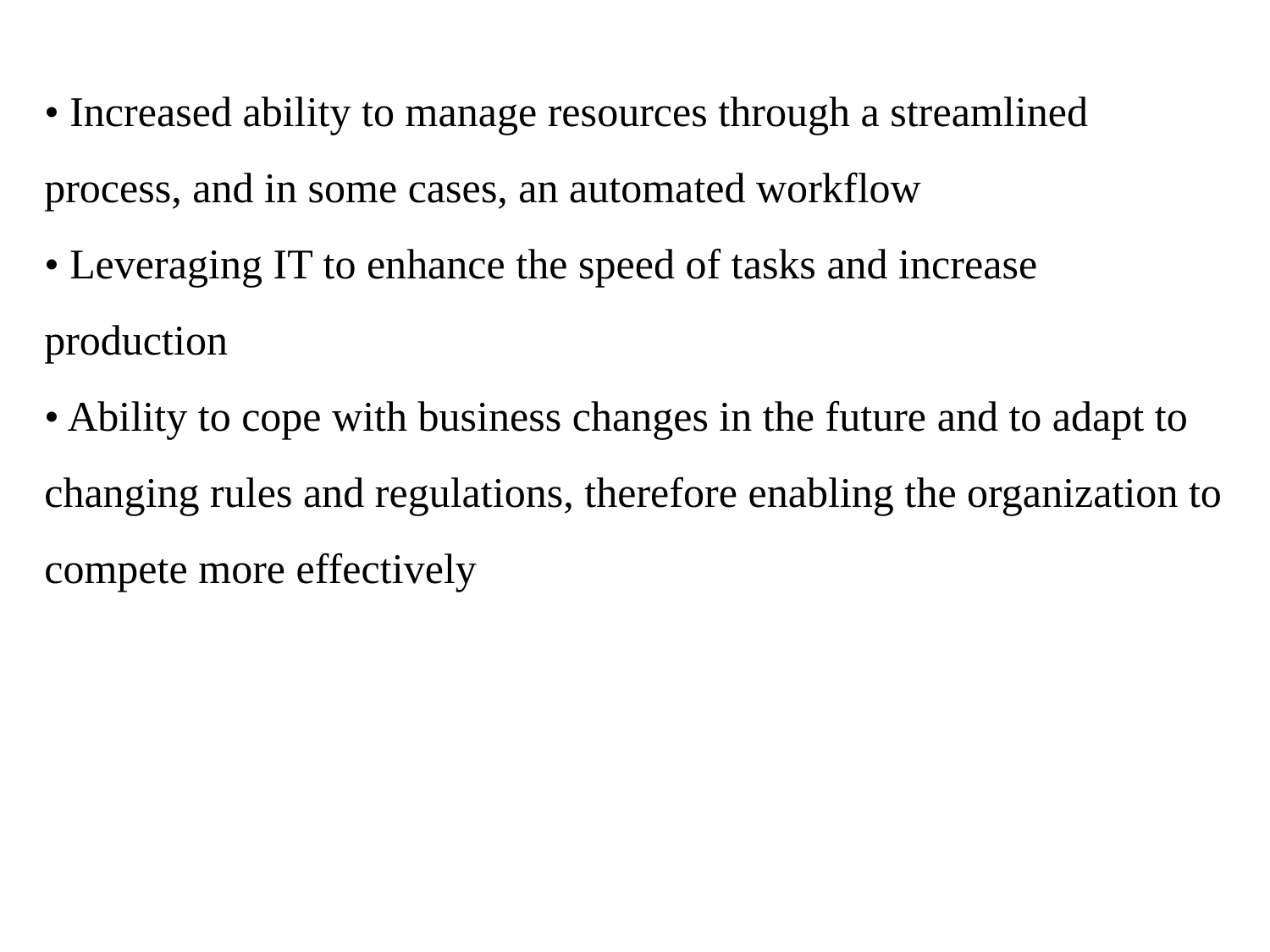

• Increased ability to manage resources through a streamlined process, and in some cases, an automated workflow
• Leveraging IT to enhance the speed of tasks and increase production
• Ability to cope with business changes in the future and to adapt to changing rules and regulations, therefore enabling the organization to compete more effectively